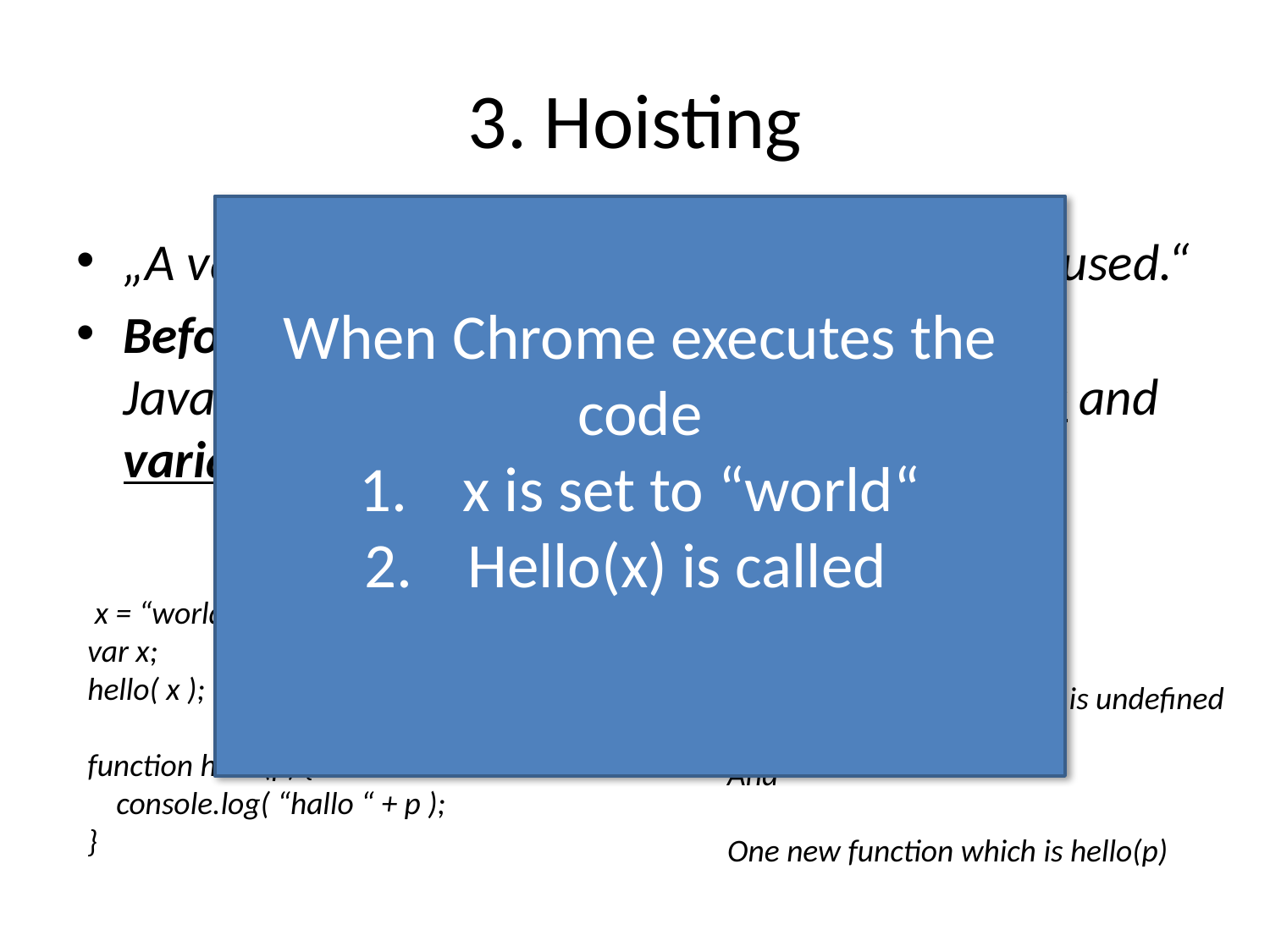

# 3. Hoisting
When Chrome executes the code
x is set to “world“
Hello(x) is called

„A variable can be declared after it has been used.“
Before Execution, the code is analyzed by the JavaScript Parser of declarations of functions and variables

 x = “world“;
var x;
hello( x );

function hello(p) {
    console.log( “hallo “ + p );
}
Variable Object has

One new property x which is undefined

And

One new function which is hello(p)